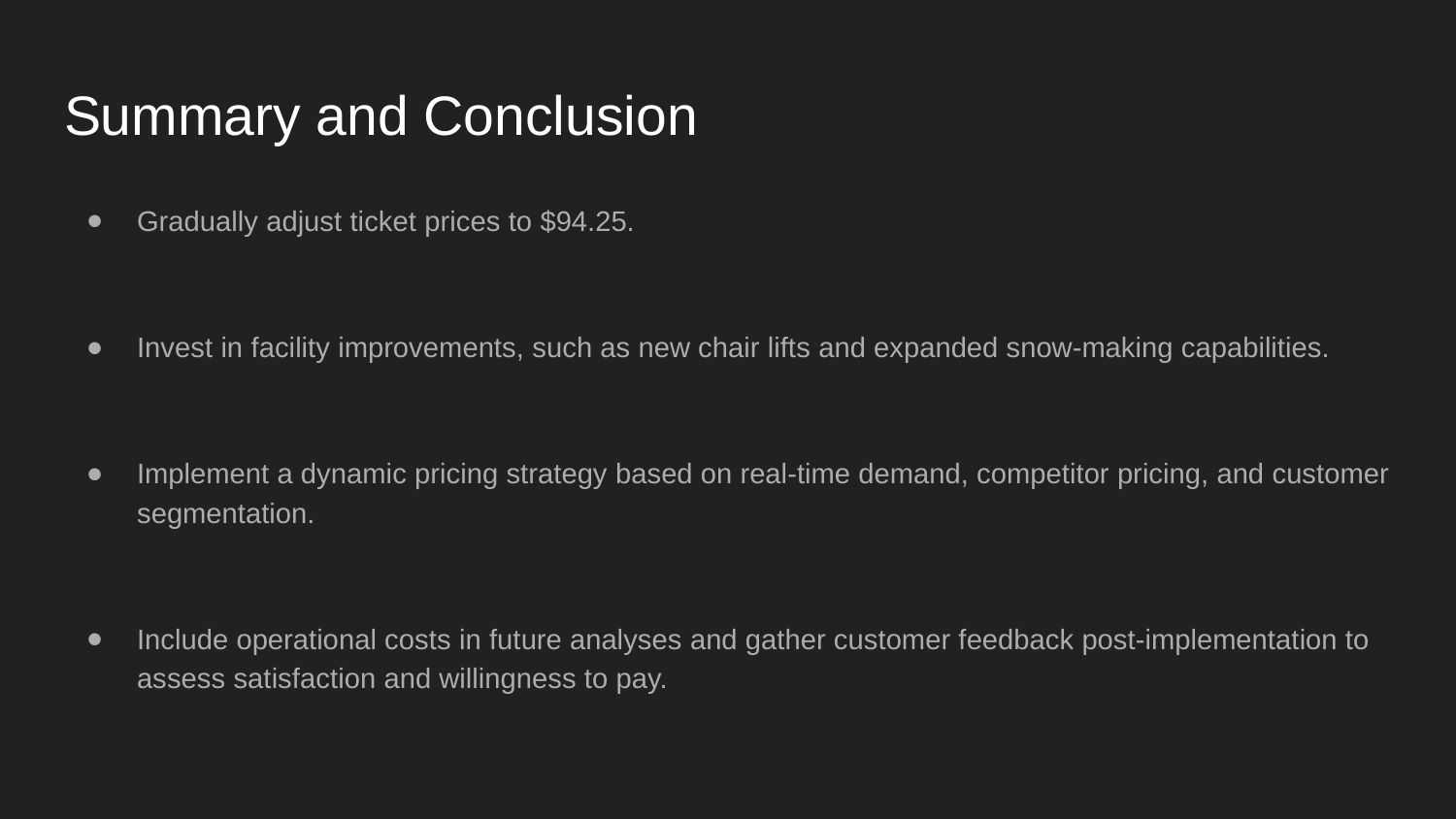

# Summary and Conclusion
Gradually adjust ticket prices to $94.25.

Invest in facility improvements, such as new chair lifts and expanded snow-making capabilities.

Implement a dynamic pricing strategy based on real-time demand, competitor pricing, and customer segmentation.

Include operational costs in future analyses and gather customer feedback post-implementation to assess satisfaction and willingness to pay.